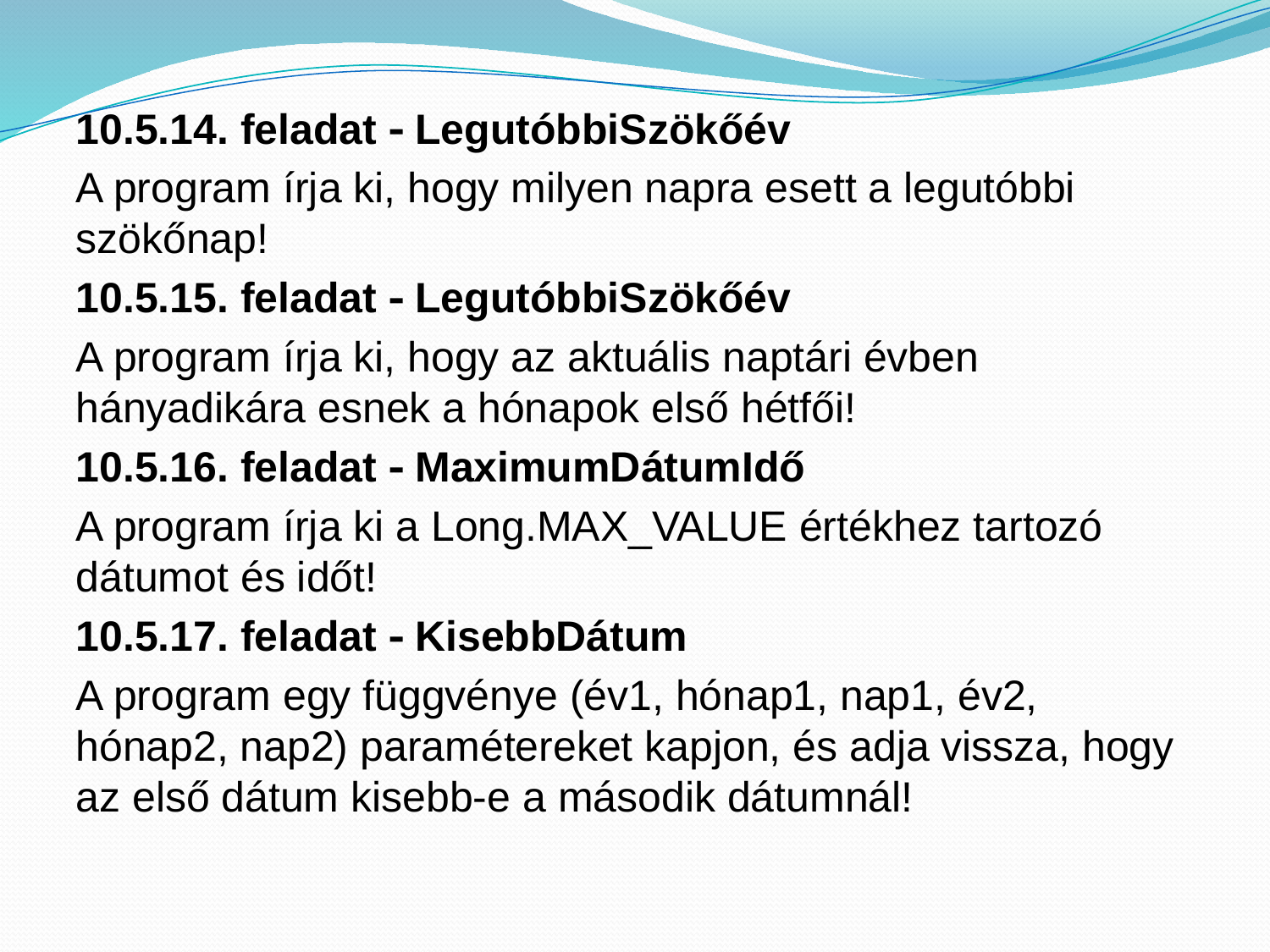

10.5.14. feladat − LegutóbbiSzökőév
A program írja ki, hogy milyen napra esett a legutóbbi szökőnap!
10.5.15. feladat − LegutóbbiSzökőév
A program írja ki, hogy az aktuális naptári évben hányadikára esnek a hónapok első hétfői!
10.5.16. feladat − MaximumDátumIdő
A program írja ki a Long.MAX_VALUE értékhez tartozó dátumot és időt!
10.5.17. feladat − KisebbDátum
A program egy függvénye (év1, hónap1, nap1, év2,  hónap2, nap2) paramétereket kapjon, és adja vissza, hogy az első dátum kisebb-e a második dátumnál!